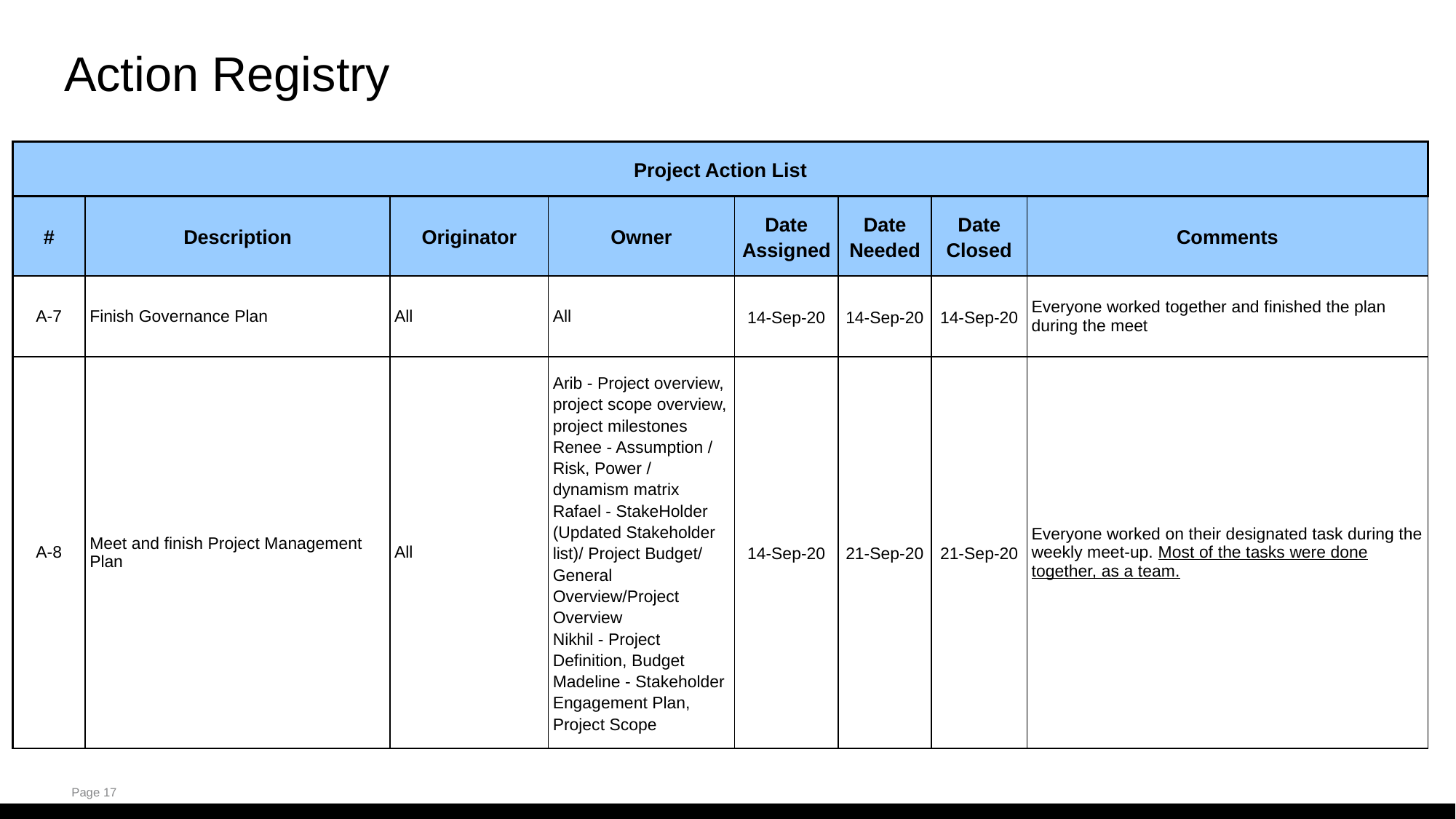

# Action Registry
| Project Action List |  |  |  |  |  |  |  |
| --- | --- | --- | --- | --- | --- | --- | --- |
| # | Description | Originator | Owner | Date Assigned | Date Needed | Date Closed | Comments |
| A-7 | Finish Governance Plan | All | All | 14-Sep-20 | 14-Sep-20 | 14-Sep-20 | Everyone worked together and finished the plan during the meet |
| A-8 | Meet and finish Project Management Plan | All | Arib - Project overview, project scope overview, project milestones Renee - Assumption / Risk, Power / dynamism matrix Rafael - StakeHolder (Updated Stakeholder list)/ Project Budget/ General Overview/Project Overview Nikhil - Project Definition, Budget Madeline - Stakeholder Engagement Plan, Project Scope | 14-Sep-20 | 21-Sep-20 | 21-Sep-20 | Everyone worked on their designated task during the weekly meet-up. Most of the tasks were done together, as a team. |